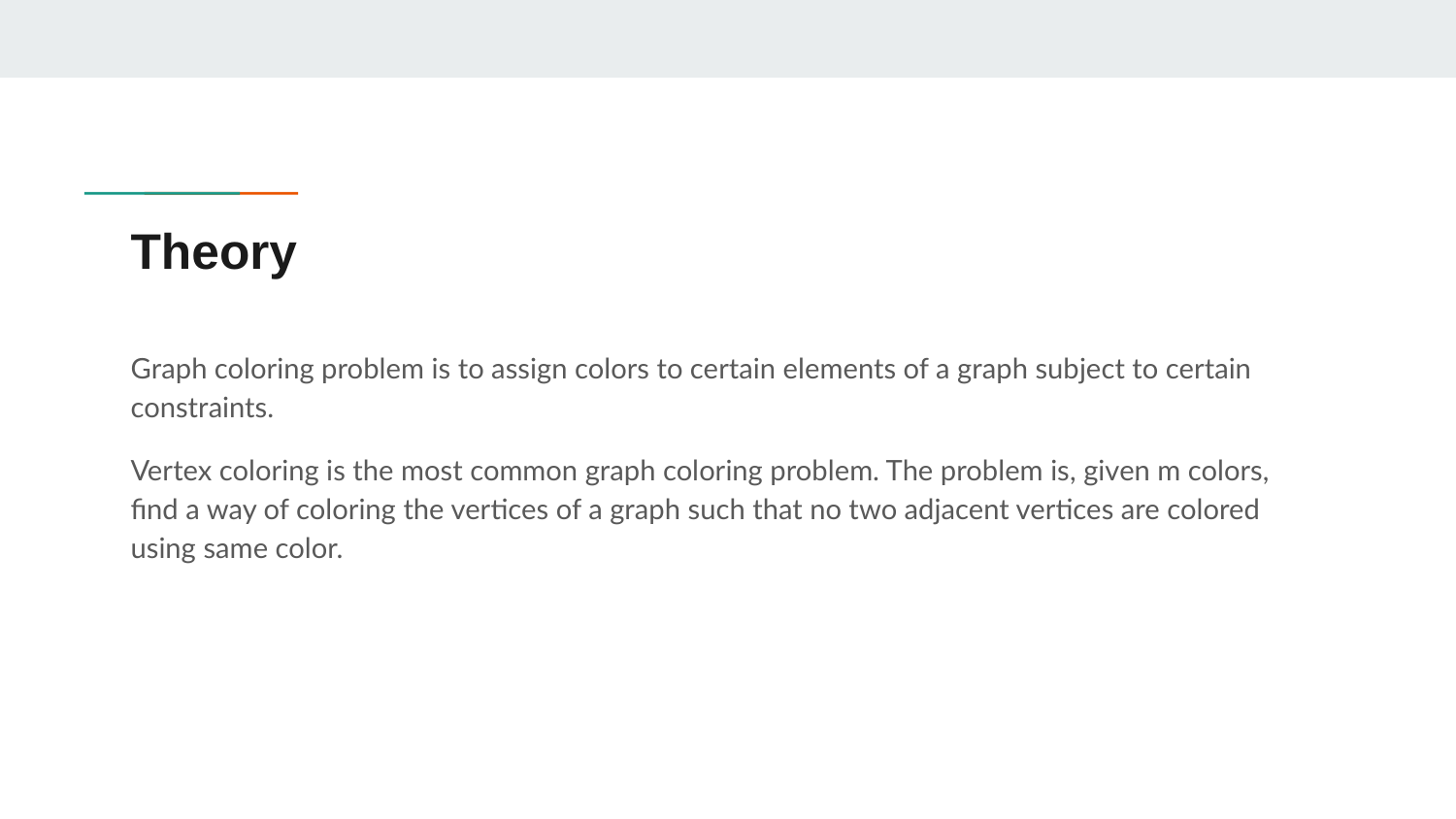

# Theory
Graph coloring problem is to assign colors to certain elements of a graph subject to certain constraints.
Vertex coloring is the most common graph coloring problem. The problem is, given m colors, find a way of coloring the vertices of a graph such that no two adjacent vertices are colored using same color.